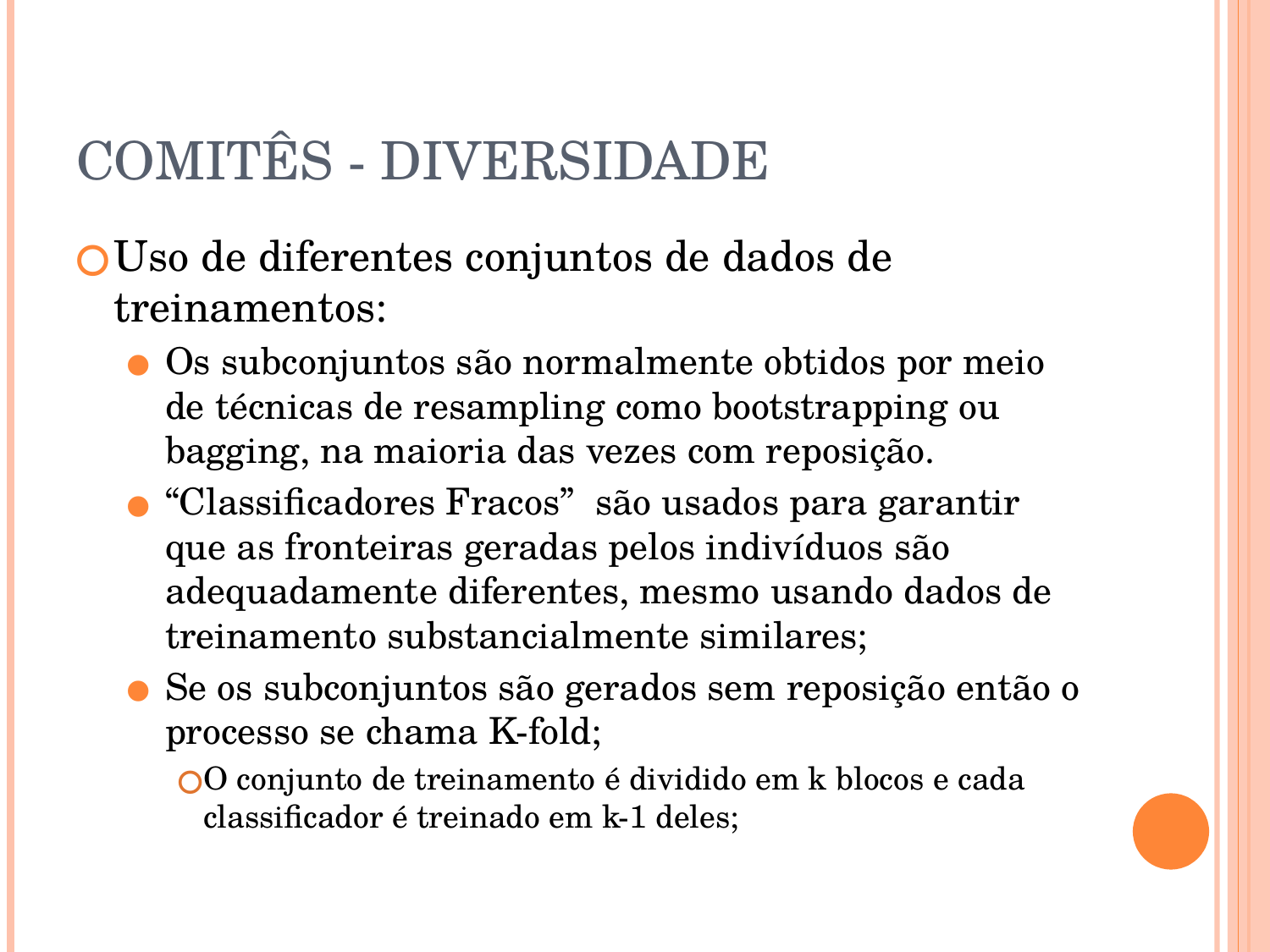

# Comitês - Diversidade
Uso de diferentes conjuntos de dados de treinamentos:
Os subconjuntos são normalmente obtidos por meio de técnicas de resampling como bootstrapping ou bagging, na maioria das vezes com reposição.
“Classificadores Fracos”  são usados para garantir que as fronteiras geradas pelos indivíduos são adequadamente diferentes, mesmo usando dados de treinamento substancialmente similares;
Se os subconjuntos são gerados sem reposição então o processo se chama K-fold;
O conjunto de treinamento é dividido em k blocos e cada classificador é treinado em k-1 deles;